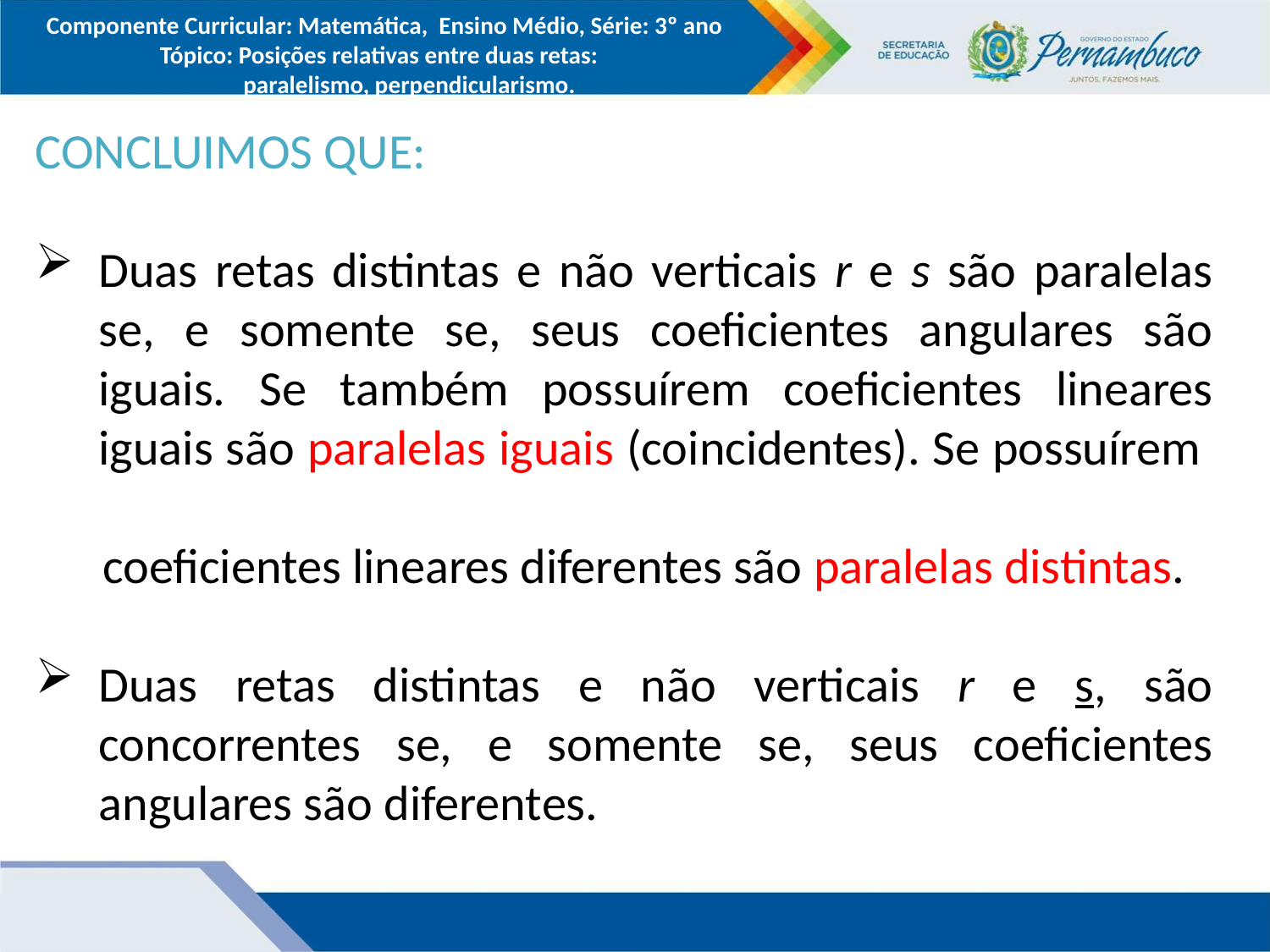

Componente Curricular: Matemática,  Ensino Médio, Série: 3º ano
Tópico: Posições relativas entre duas retas:
        paralelismo, perpendicularismo.
CONCLUIMOS QUE:

Duas retas distintas e não verticais r e s são paralelas se, e somente se, seus coeficientes angulares são iguais. Se também possuírem coeficientes lineares iguais são paralelas iguais (coincidentes). Se possuírem
      coeficientes lineares diferentes são paralelas distintas.

Duas retas distintas e não verticais r e s, são concorrentes se, e somente se, seus coeficientes angulares são diferentes.